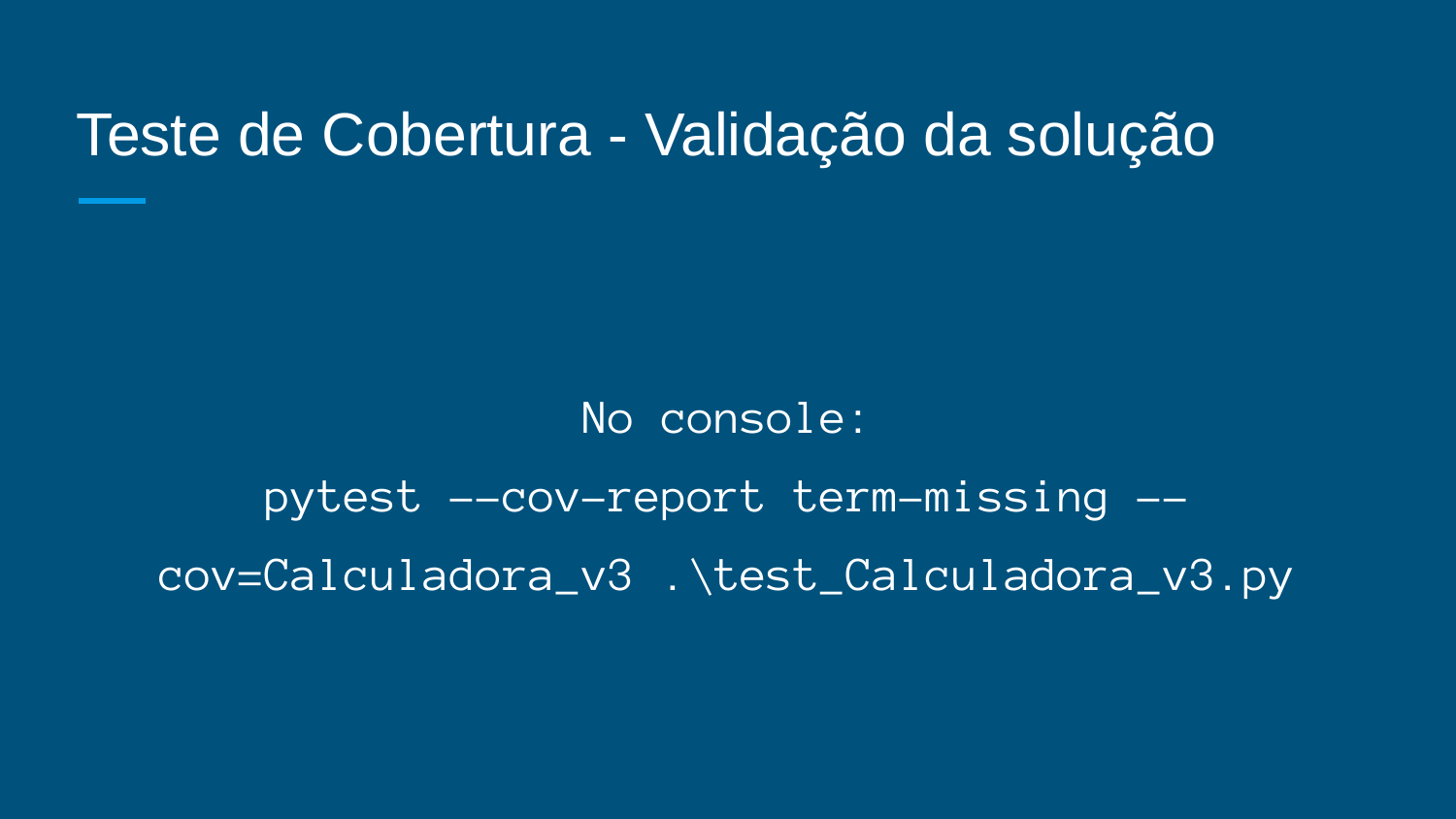

# Teste de Cobertura - Validação da solução
No console:
pytest --cov-report term-missing --cov=Calculadora_v3 .\test_Calculadora_v3.py